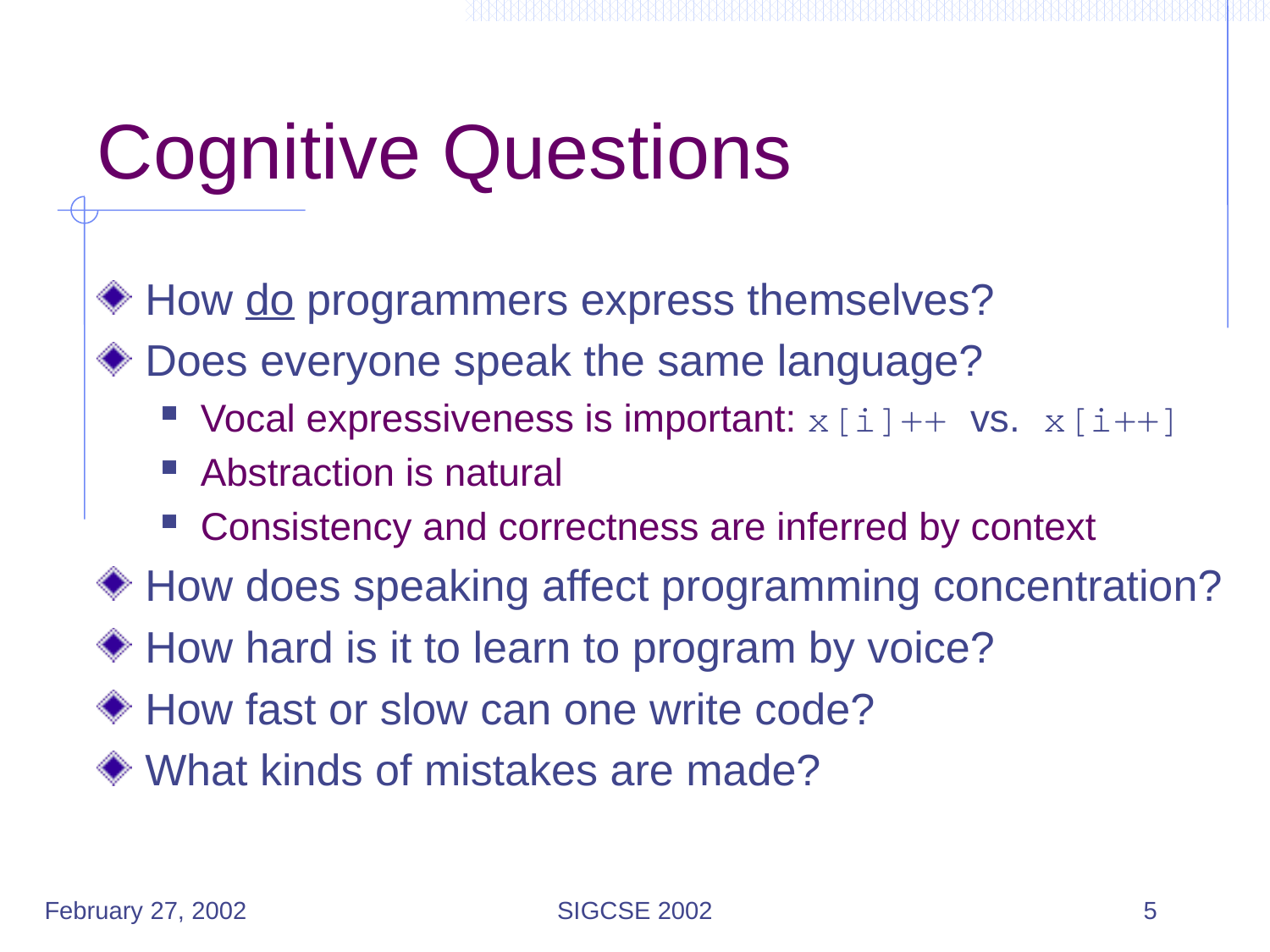

# Cognitive Questions
How do programmers express themselves?
Does everyone speak the same language?
Vocal expressiveness is important: x[i]++ vs. x[i++]
Abstraction is natural
Consistency and correctness are inferred by context
How does speaking affect programming concentration?
How hard is it to learn to program by voice?
How fast or slow can one write code?
What kinds of mistakes are made?
February 27, 2002
SIGCSE 2002